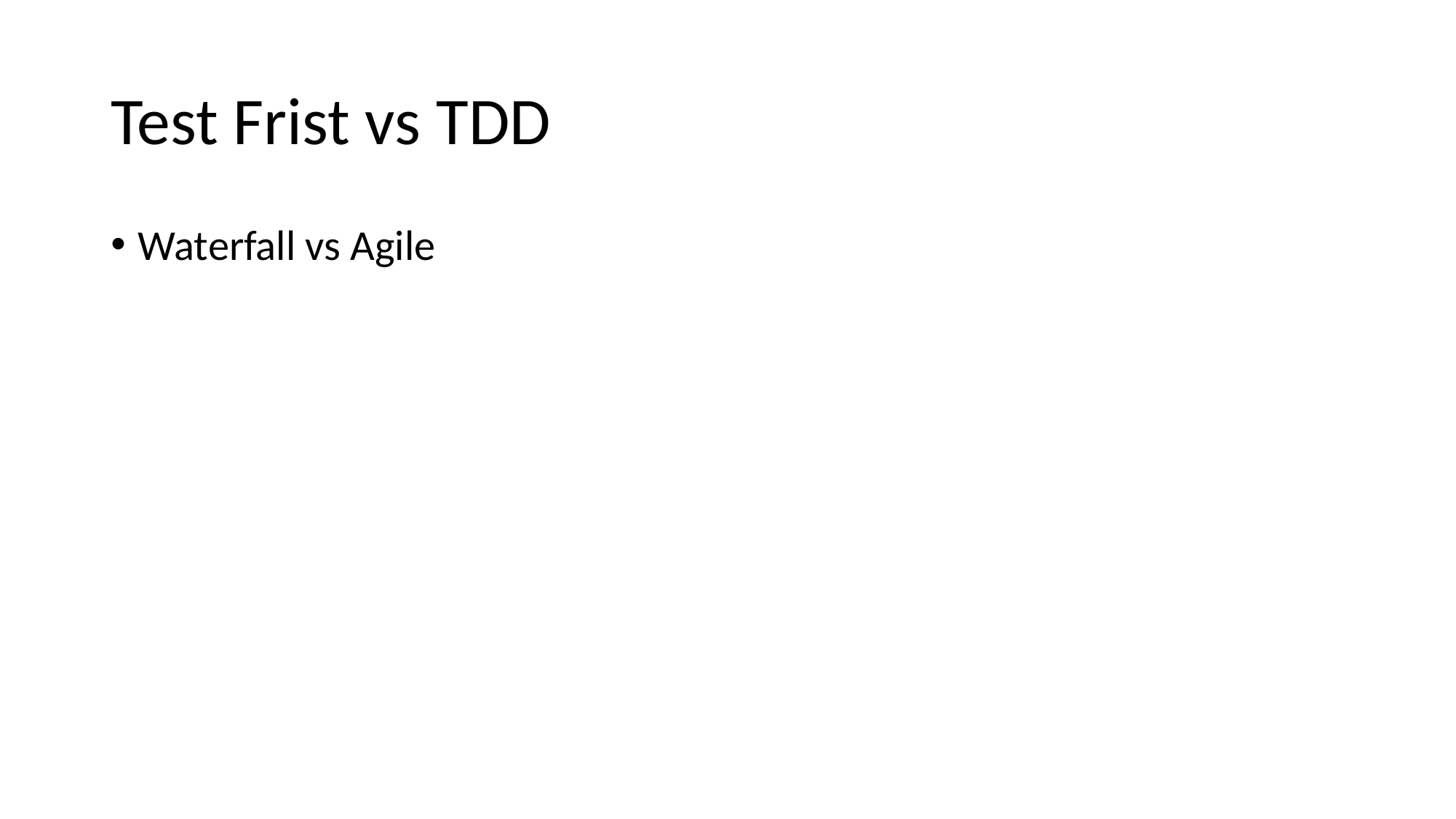

# Test Frist vs TDD
Waterfall vs Agile